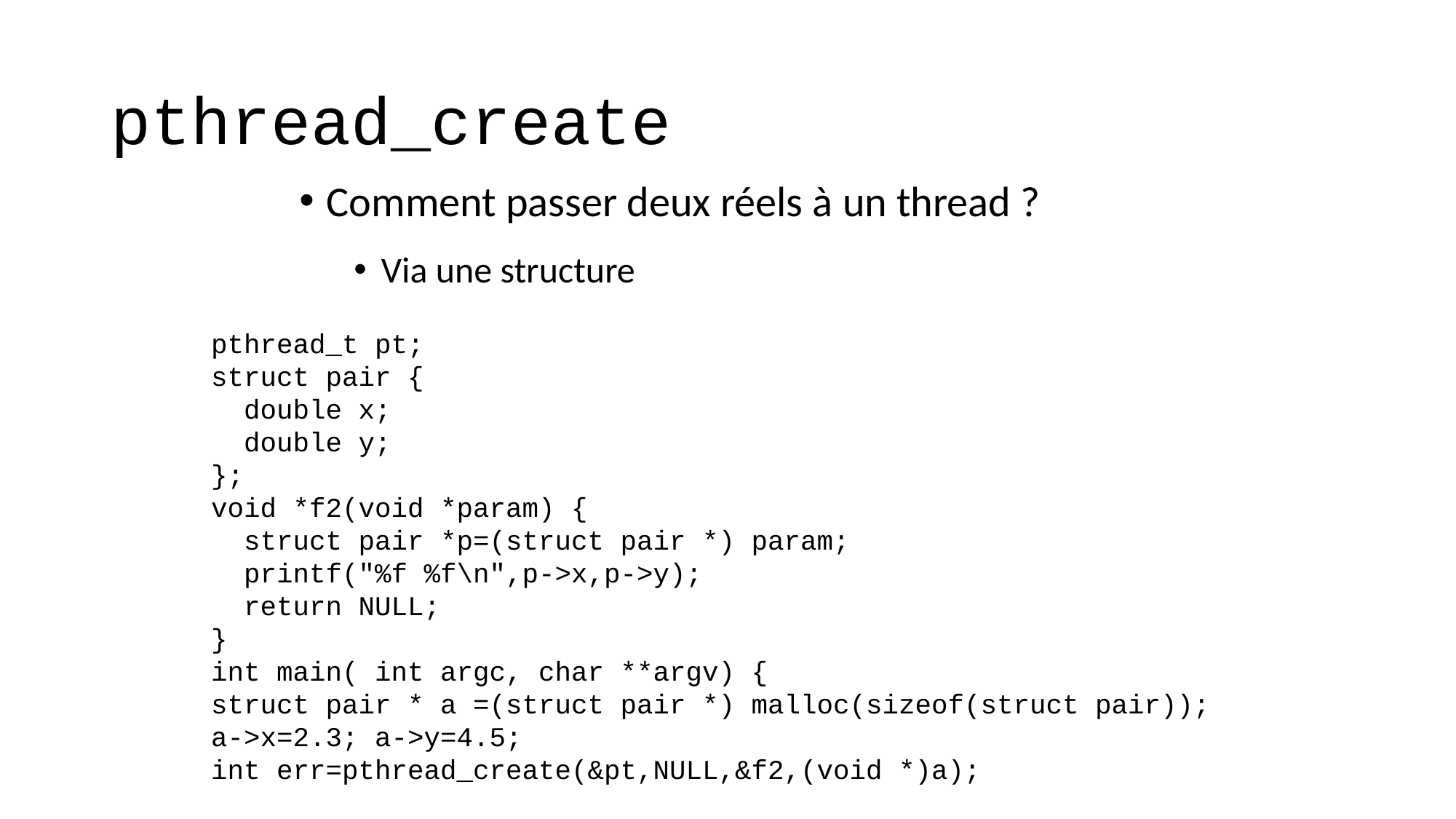

# pthread_create
Comment passer deux réels à un thread ?
Via une structure
pthread_t pt;
struct pair {
  double x;
  double y;
};
void *f2(void *param) {
  struct pair *p=(struct pair *) param;
  printf("%f %f\n",p->x,p->y);
  return NULL;
}
int main( int argc, char **argv) {
struct pair * a =(struct pair *) malloc(sizeof(struct pair));
a->x=2.3; a->y=4.5;
int err=pthread_create(&pt,NULL,&f2,(void *)a);